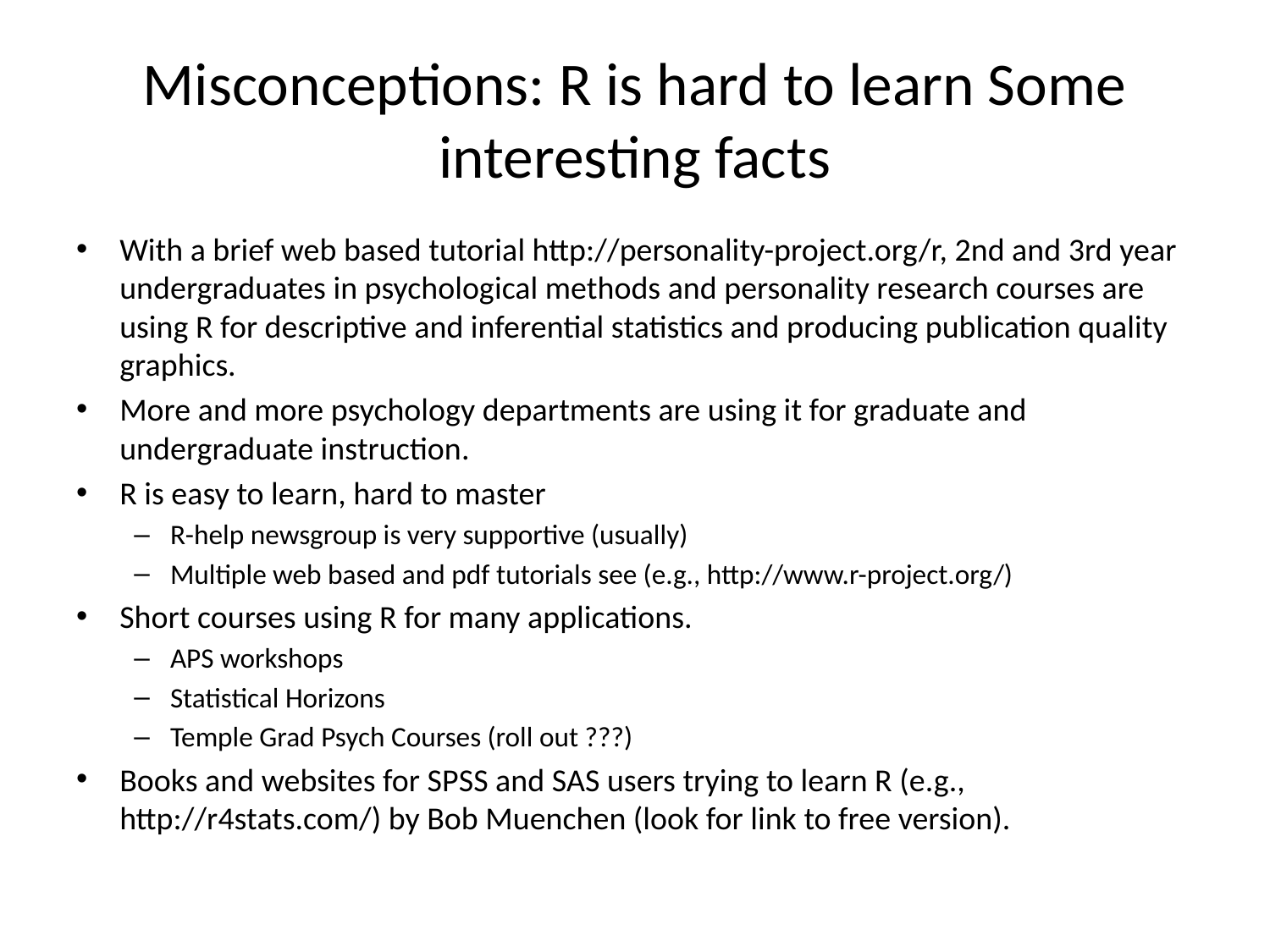

# Misconceptions: R is hard to learn Some interesting facts
With a brief web based tutorial http://personality-project.org/r, 2nd and 3rd year undergraduates in psychological methods and personality research courses are using R for descriptive and inferential statistics and producing publication quality graphics.
More and more psychology departments are using it for graduate and undergraduate instruction.
R is easy to learn, hard to master
R-help newsgroup is very supportive (usually)
Multiple web based and pdf tutorials see (e.g., http://www.r-project.org/)
Short courses using R for many applications.
APS workshops
Statistical Horizons
Temple Grad Psych Courses (roll out ???)
Books and websites for SPSS and SAS users trying to learn R (e.g., http://r4stats.com/) by Bob Muenchen (look for link to free version).